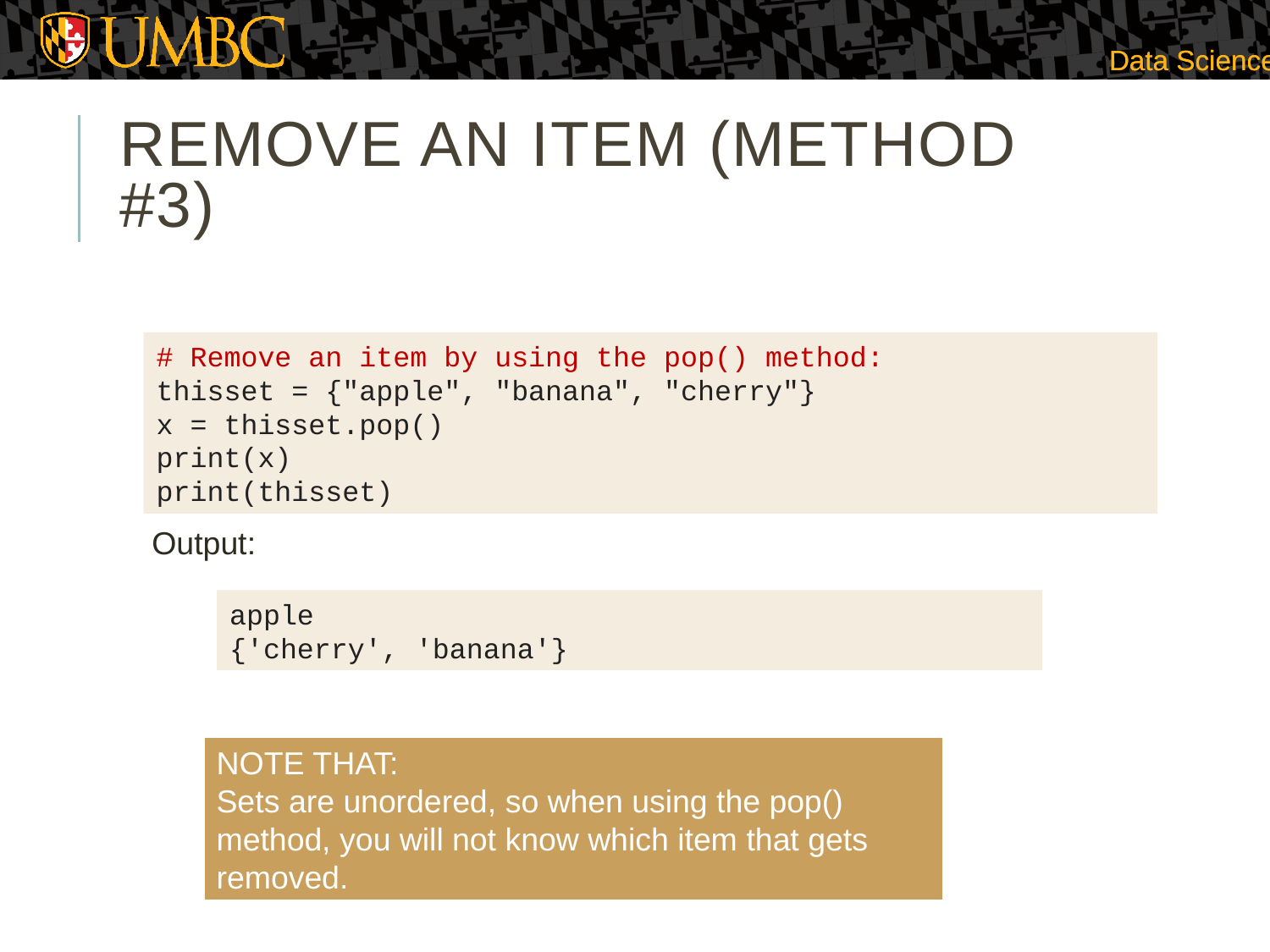

# Remove an Item (Method #3)
# Remove an item by using the pop() method:
thisset = {"apple", "banana", "cherry"}
x = thisset.pop()
print(x)
print(thisset)
Output:
apple
{'cherry', 'banana'}
NOTE THAT:
Sets are unordered, so when using the pop() method, you will not know which item that gets removed.